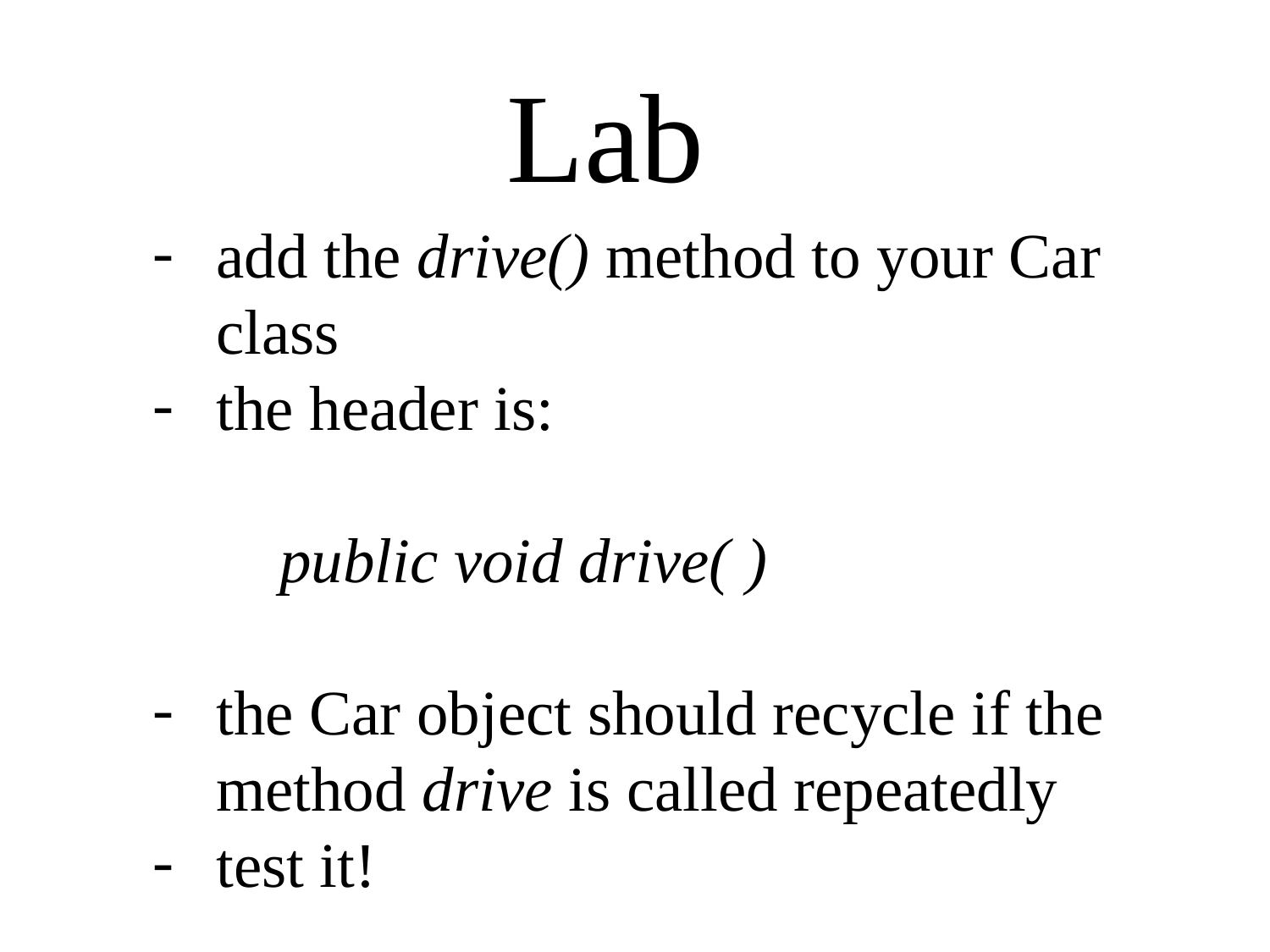

Lab
add the drive() method to your Car class
the header is:

public void drive( )

the Car object should recycle if the method drive is called repeatedly
test it!